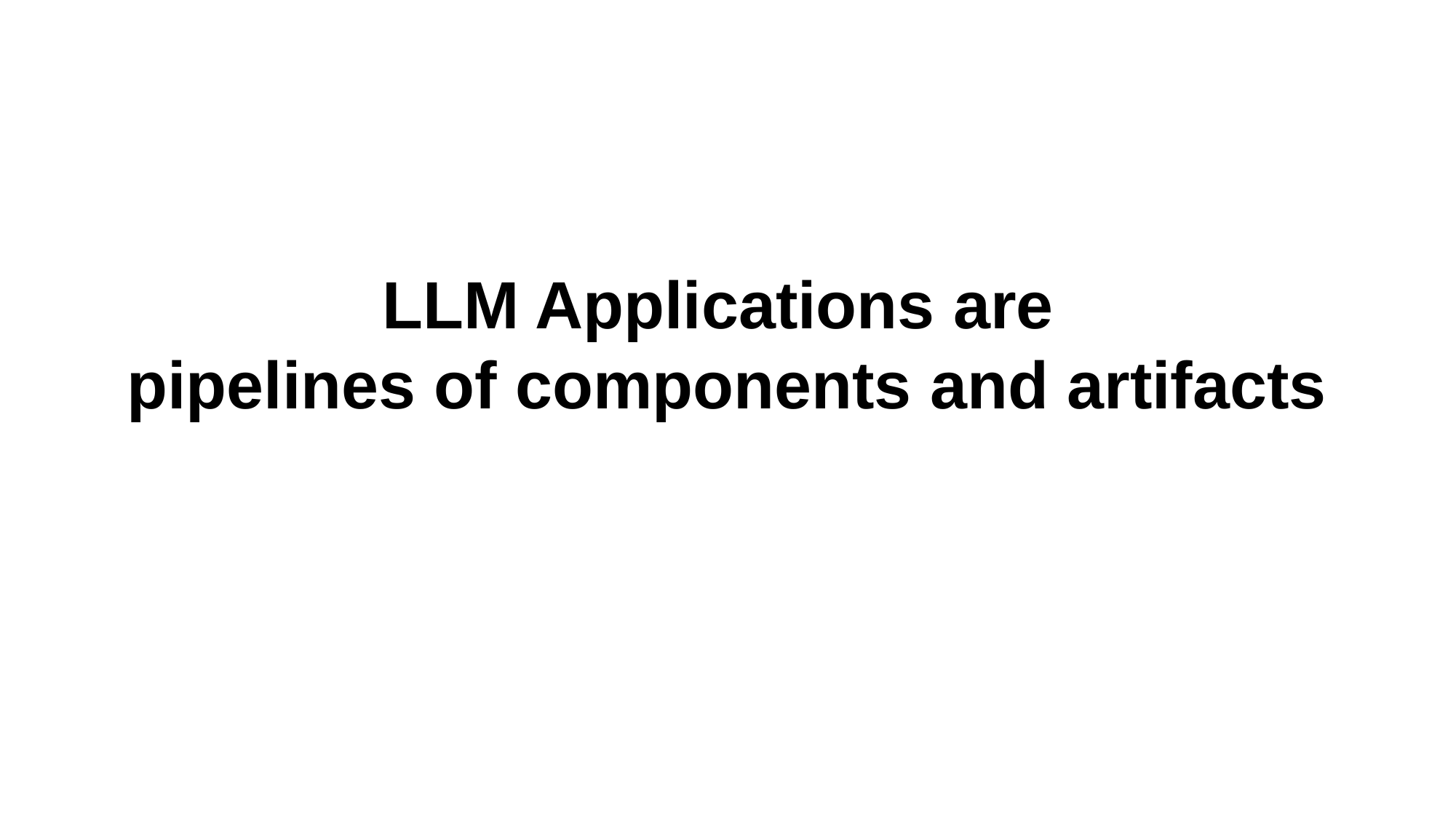

# LLM Applications are pipelines of components and artifacts